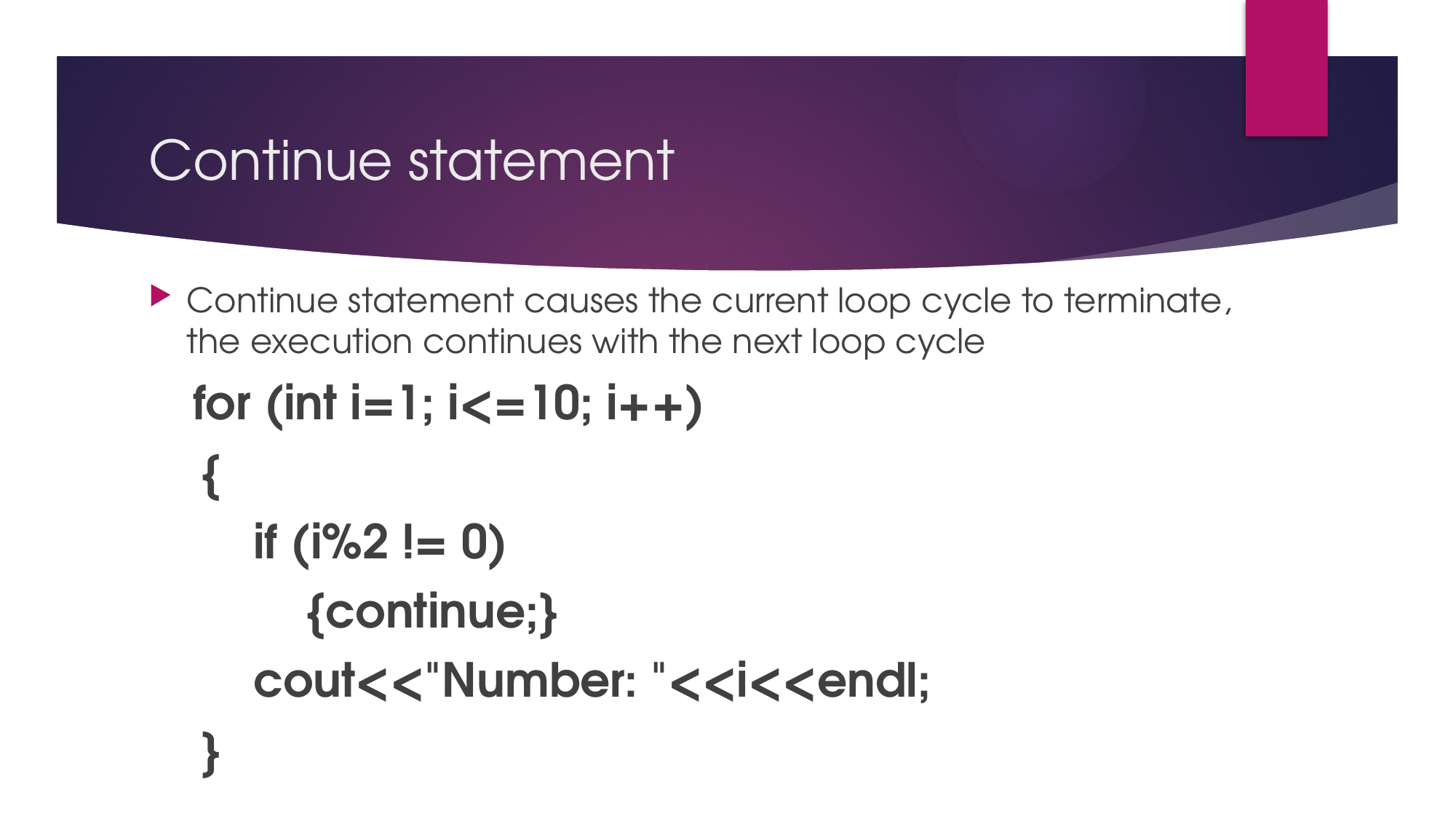

# Continue statement
Continue statement causes the current loop cycle to terminate, the execution continues with the next loop cycle
	 for (int i=1; i<=10; i++)
    {
        if (i%2 != 0)
            {continue;}
        cout<<"Number: "<<i<<endl;
    }